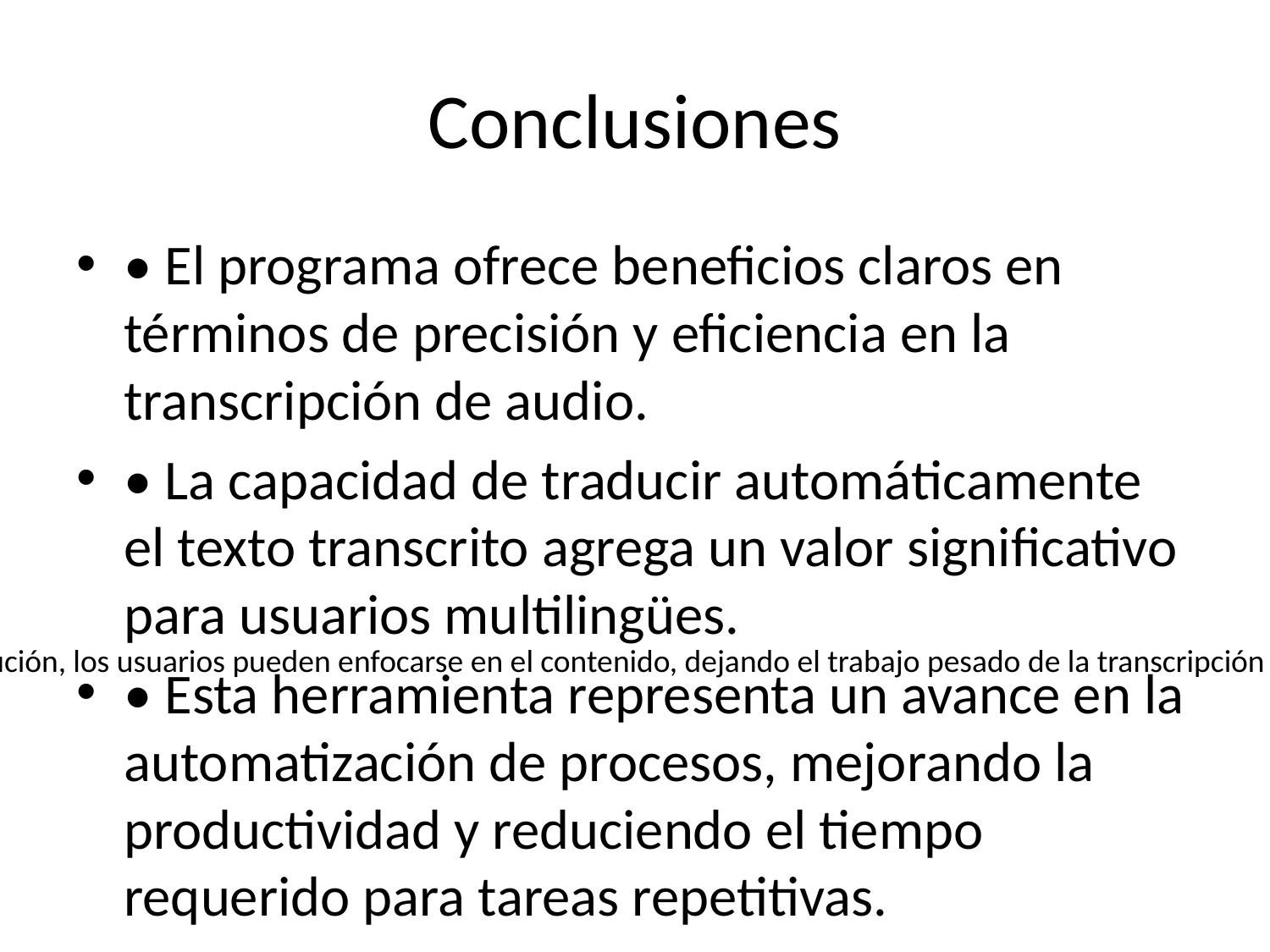

# Conclusiones
• El programa ofrece beneficios claros en términos de precisión y eficiencia en la transcripción de audio.
• La capacidad de traducir automáticamente el texto transcrito agrega un valor significativo para usuarios multilingües.
• Esta herramienta representa un avance en la automatización de procesos, mejorando la productividad y reduciendo el tiempo requerido para tareas repetitivas.
Con esta solución, los usuarios pueden enfocarse en el contenido, dejando el trabajo pesado de la transcripción al programa.